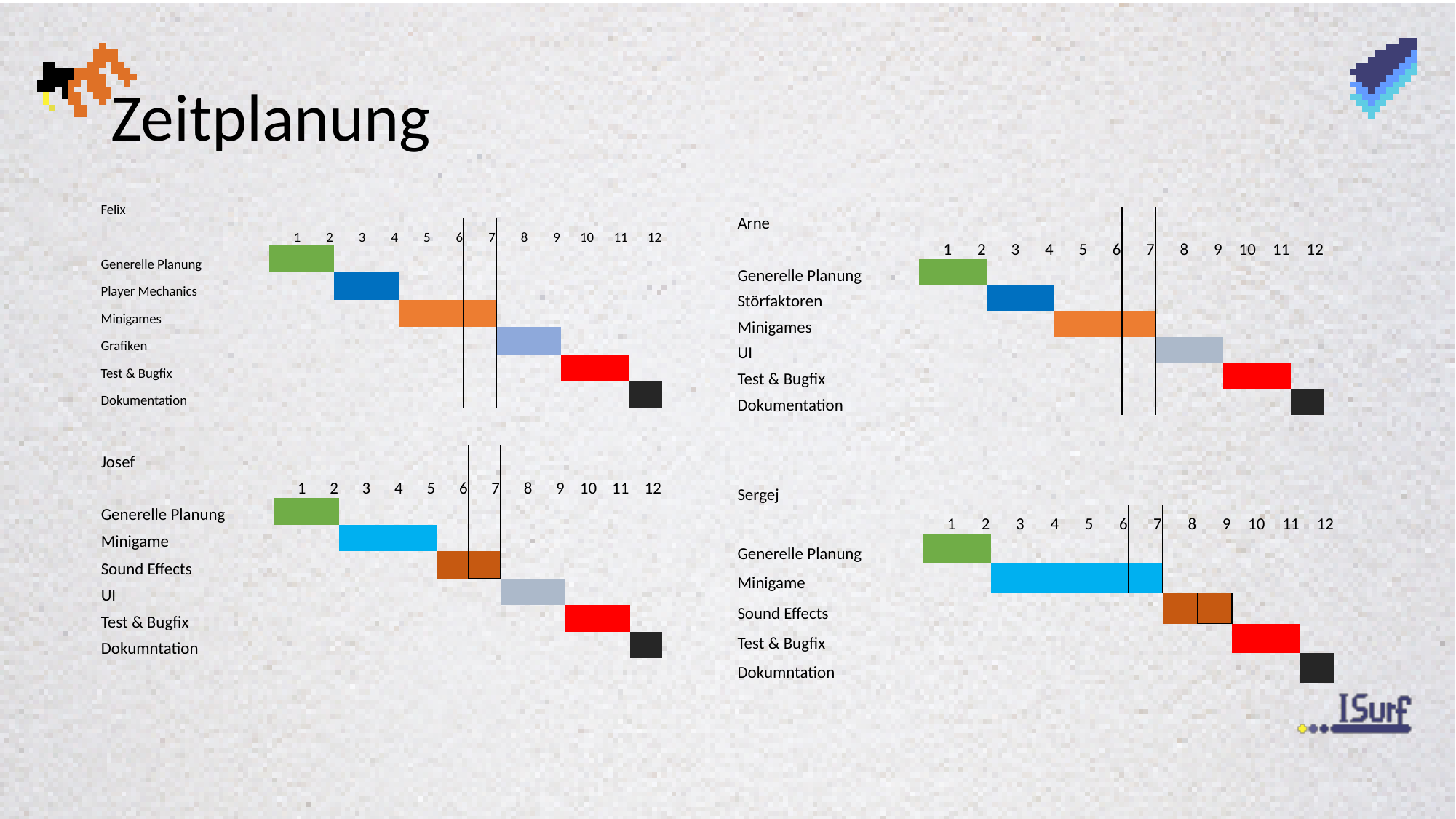

Zeitplanung
| Felix |  |  |  |  |  |  |  |  |  |  |  |  |
| --- | --- | --- | --- | --- | --- | --- | --- | --- | --- | --- | --- | --- |
|  | 1 | 2 | 3 | 4 | 5 | 6 | 7 | 8 | 9 | 10 | 11 | 12 |
| Generelle Planung |  |  |  |  |  |  |  |  |  |  |  |  |
| Player Mechanics |  |  |  |  |  |  |  |  |  |  |  |  |
| Minigames |  |  |  |  |  |  |  |  |  |  |  |  |
| Grafiken |  |  |  |  |  |  |  |  |  |  |  |  |
| Test & Bugfix |  |  |  |  |  |  |  |  |  |  |  |  |
| Dokumentation |  |  |  |  |  |  |  |  |  |  |  |  |
| Arne |  |  |  |  |  |  |  |  |  |  |  |  |
| --- | --- | --- | --- | --- | --- | --- | --- | --- | --- | --- | --- | --- |
|  | 1 | 2 | 3 | 4 | 5 | 6 | 7 | 8 | 9 | 10 | 11 | 12 |
| Generelle Planung |  |  |  |  |  |  |  |  |  |  |  |  |
| Störfaktoren |  |  |  |  |  |  |  |  |  |  |  |  |
| Minigames |  |  |  |  |  |  |  |  |  |  |  |  |
| UI |  |  |  |  |  |  |  |  |  |  |  |  |
| Test & Bugfix |  |  |  |  |  |  |  |  |  |  |  |  |
| Dokumentation |  |  |  |  |  |  |  |  |  |  |  |  |
| Josef |  |  |  |  |  |  |  |  |  |  |  |  |
| --- | --- | --- | --- | --- | --- | --- | --- | --- | --- | --- | --- | --- |
|  | 1 | 2 | 3 | 4 | 5 | 6 | 7 | 8 | 9 | 10 | 11 | 12 |
| Generelle Planung |  |  |  |  |  |  |  |  |  |  |  |  |
| Minigame |  |  |  |  |  |  |  |  |  |  |  |  |
| Sound Effects |  |  |  |  |  |  |  |  |  |  |  |  |
| UI |  |  |  |  |  |  |  |  |  |  |  |  |
| Test & Bugfix |  |  |  |  |  |  |  |  |  |  |  |  |
| Dokumntation |  |  |  |  |  |  |  |  |  |  |  |  |
| Sergej |  |  |  |  |  |  |  |  |  |  |  |  |
| --- | --- | --- | --- | --- | --- | --- | --- | --- | --- | --- | --- | --- |
|  | 1 | 2 | 3 | 4 | 5 | 6 | 7 | 8 | 9 | 10 | 11 | 12 |
| Generelle Planung |  |  |  |  |  |  |  |  |  |  |  |  |
| Minigame |  |  |  |  |  |  |  |  |  |  |  |  |
| Sound Effects |  |  |  |  |  |  |  |  |  |  |  |  |
| Test & Bugfix |  |  |  |  |  |  |  |  |  |  |  |  |
| Dokumntation |  |  |  |  |  |  |  |  |  |  |  |  |